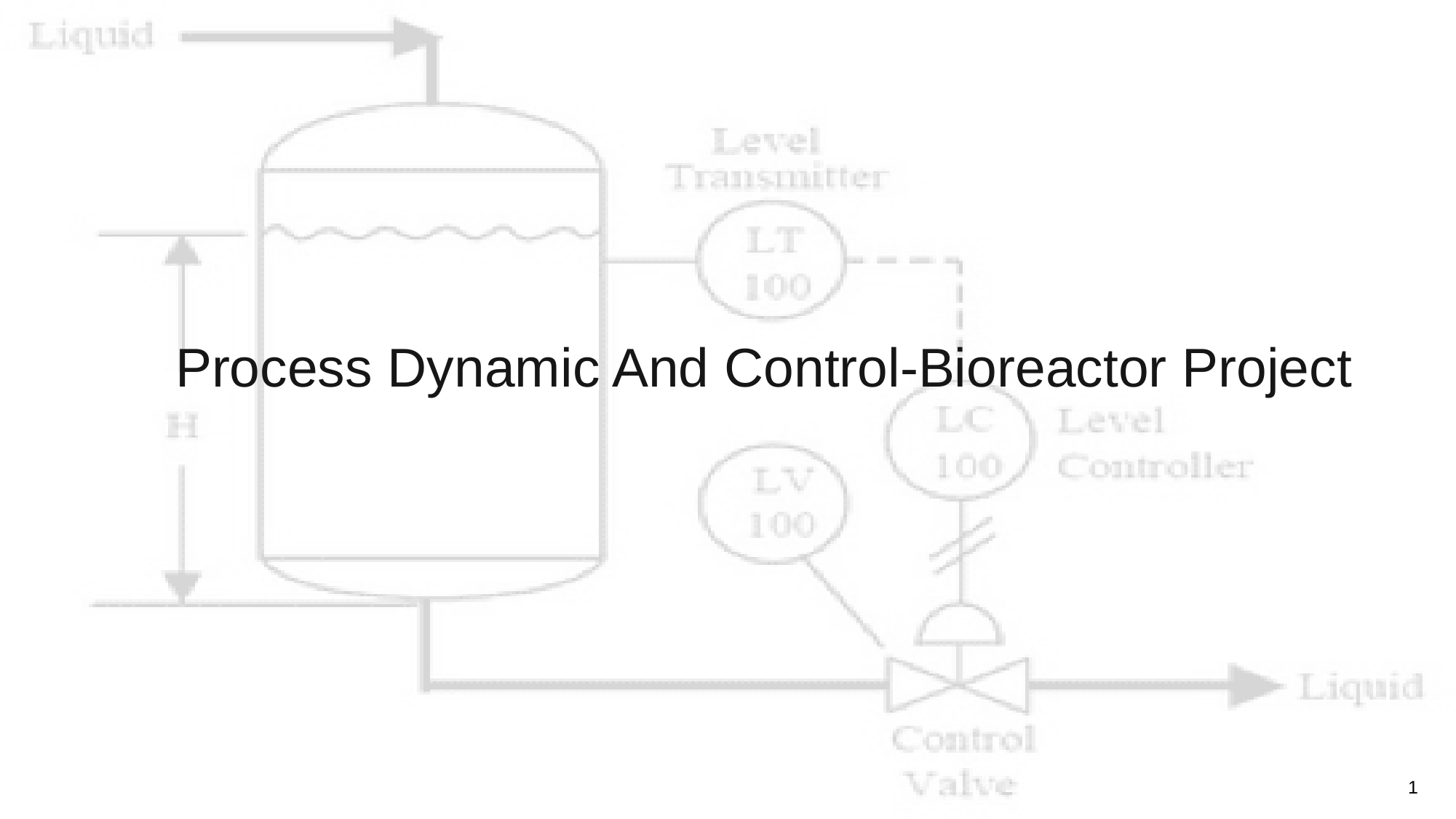

# Process Dynamic And Control-Bioreactor Project

1